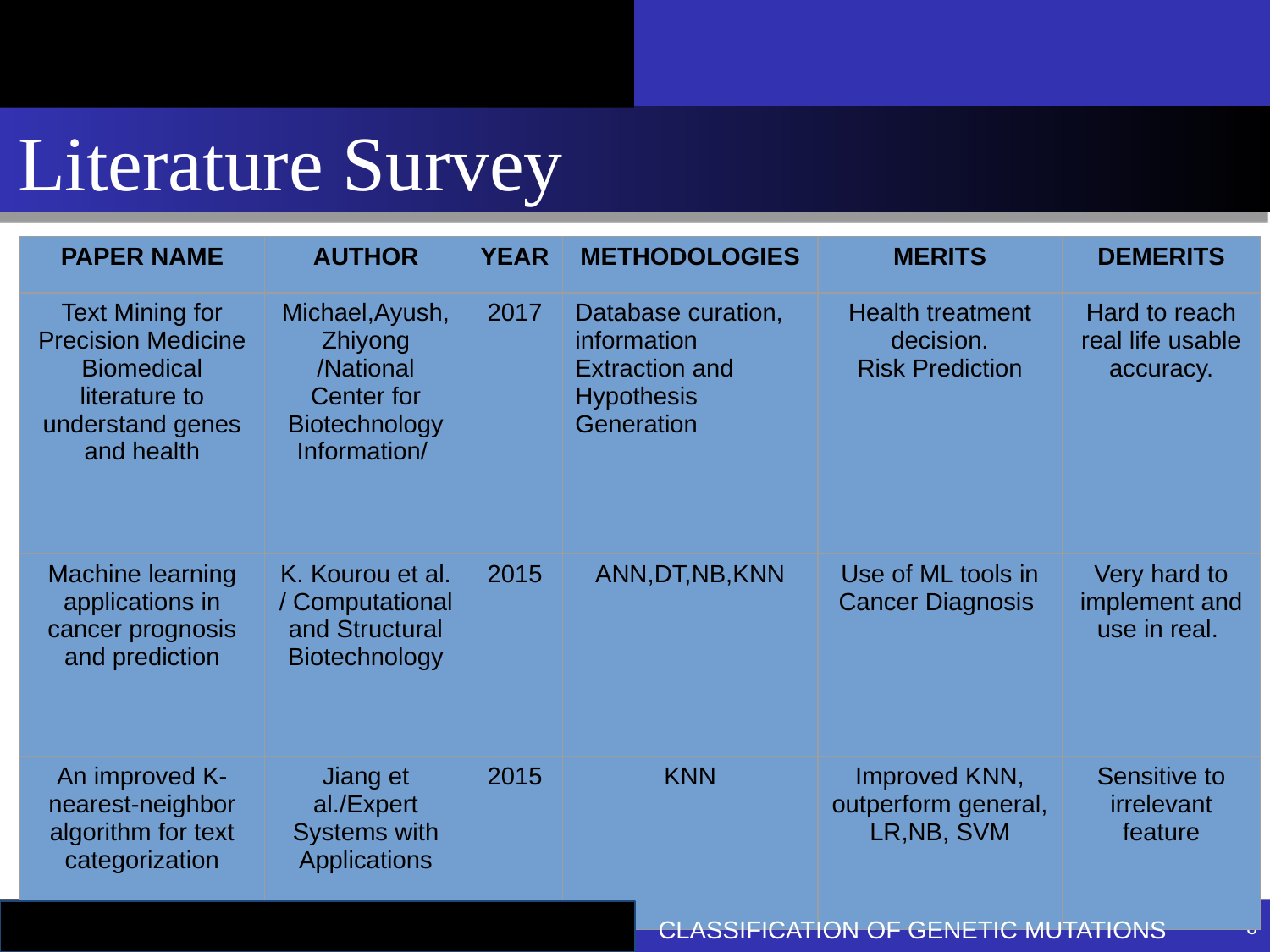

Literature Survey
| PAPER NAME | AUTHOR | YEAR | METHODOLOGIES | MERITS | DEMERITS |
| --- | --- | --- | --- | --- | --- |
| Text Mining for Precision Medicine Biomedical literature to understand genes and health | Michael,Ayush,Zhiyong /National Center for Biotechnology Information/ | 2017 | Database curation, information Extraction and Hypothesis Generation | Health treatment decision. Risk Prediction | Hard to reach real life usable accuracy. |
| Machine learning applications in cancer prognosis and prediction | K. Kourou et al. / Computational and Structural Biotechnology | 2015 | ANN,DT,NB,KNN | Use of ML tools in Cancer Diagnosis | Very hard to implement and use in real. |
| An improved K-nearest-neighbor algorithm for text categorization | Jiang et al./Expert Systems with Applications | 2015 | KNN | Improved KNN, outperform general, LR,NB, SVM | Sensitive to irrelevant feature |

CLASSIFICATION OF GENETIC MUTATIONS
8